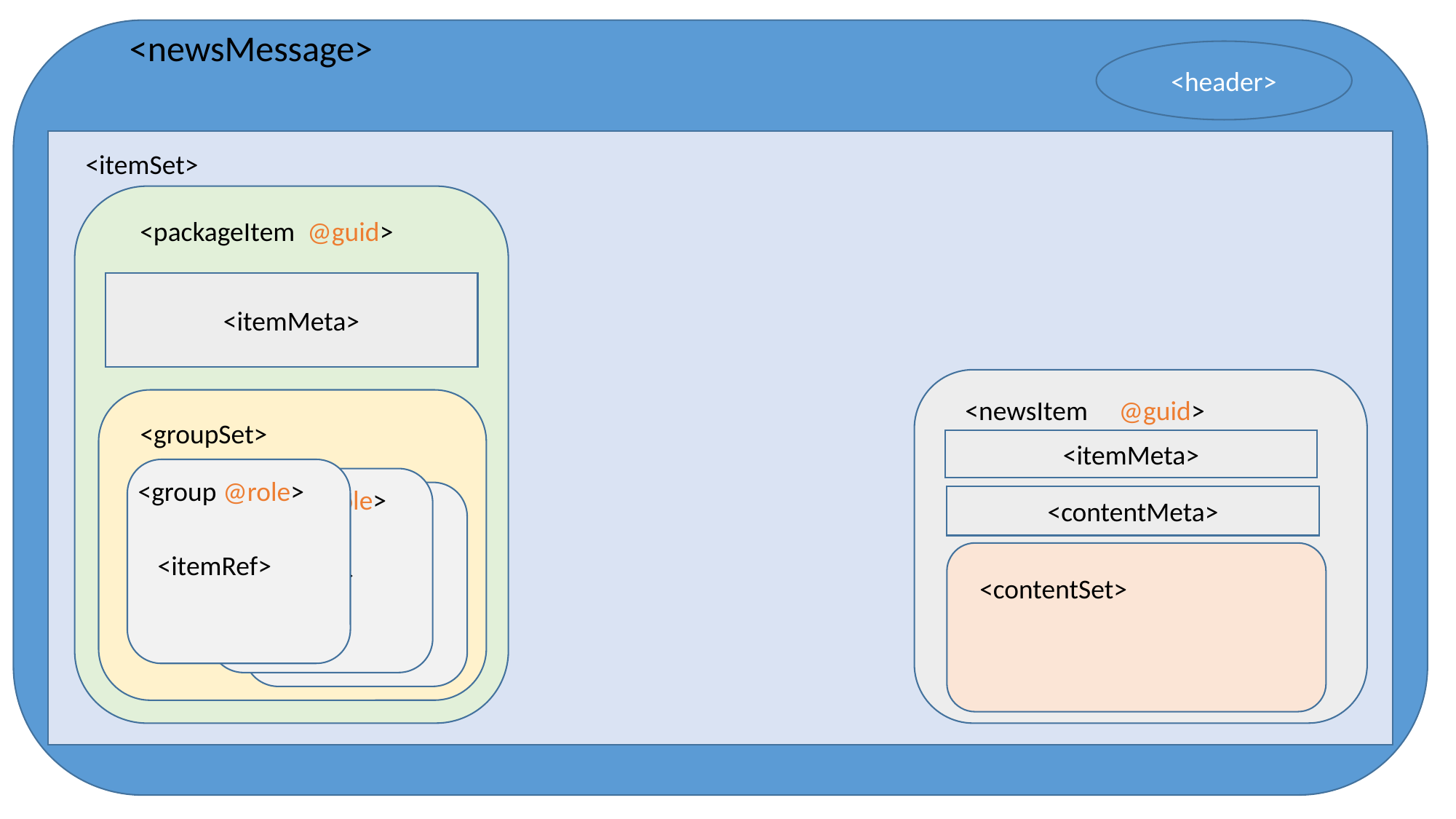

<newsMessage>
<header>

<itemSet>

<packageItem  @guid>
<itemMeta>

<newsItem     @guid>

<groupSet>
<itemMeta>

<group @role>

<group @role>

<contentMeta>
<group @role>
<itemRef>

<itemRef>
<itemRef>
<contentSet>